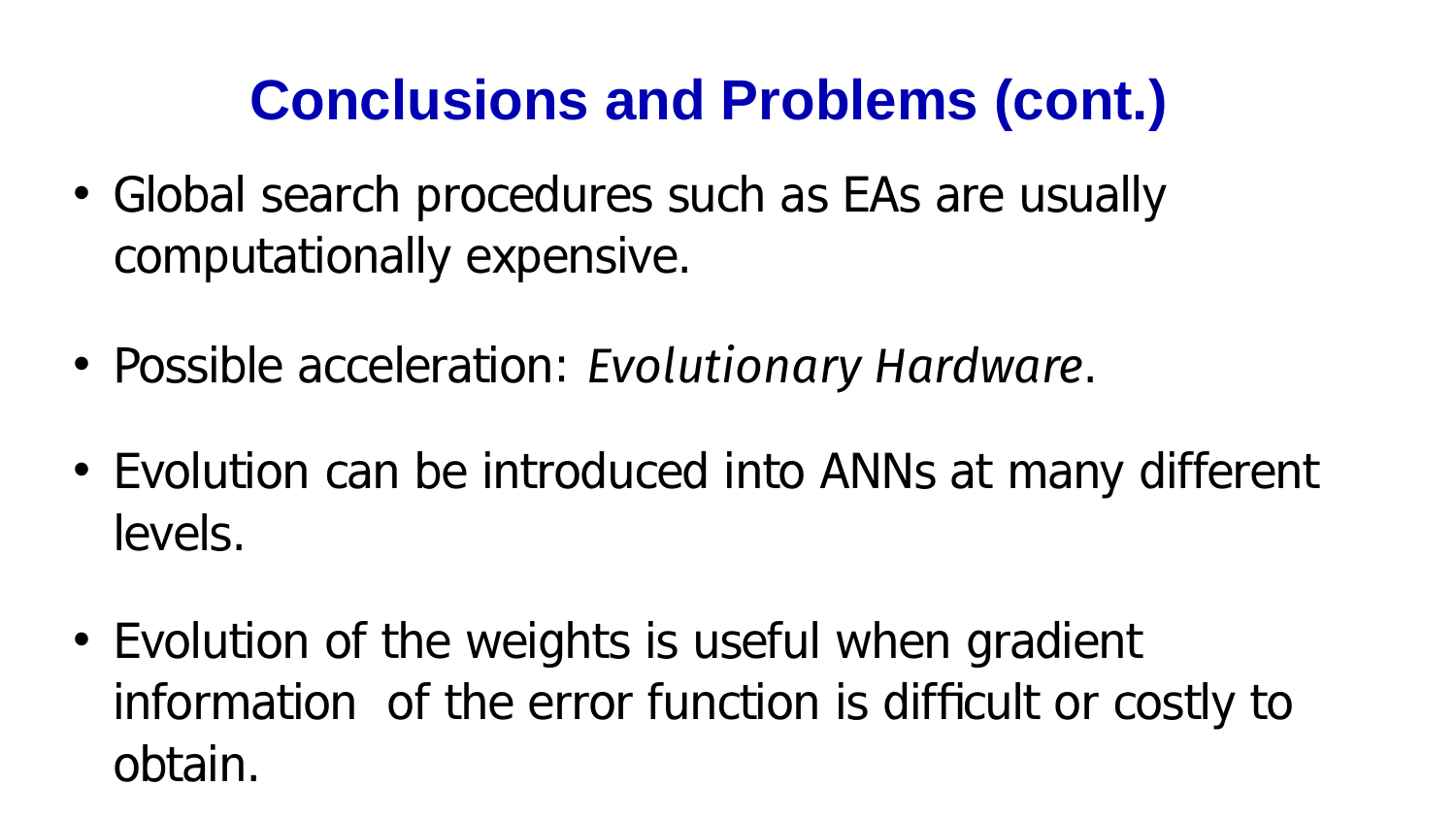

# Conclusions and Problems (cont.)
Global search procedures such as EAs are usually computationally expensive.

Possible acceleration: Evolutionary Hardware.
Evolution can be introduced into ANNs at many different  levels.

Evolution of the weights is useful when gradient information  of the error function is difficult or costly to obtain.